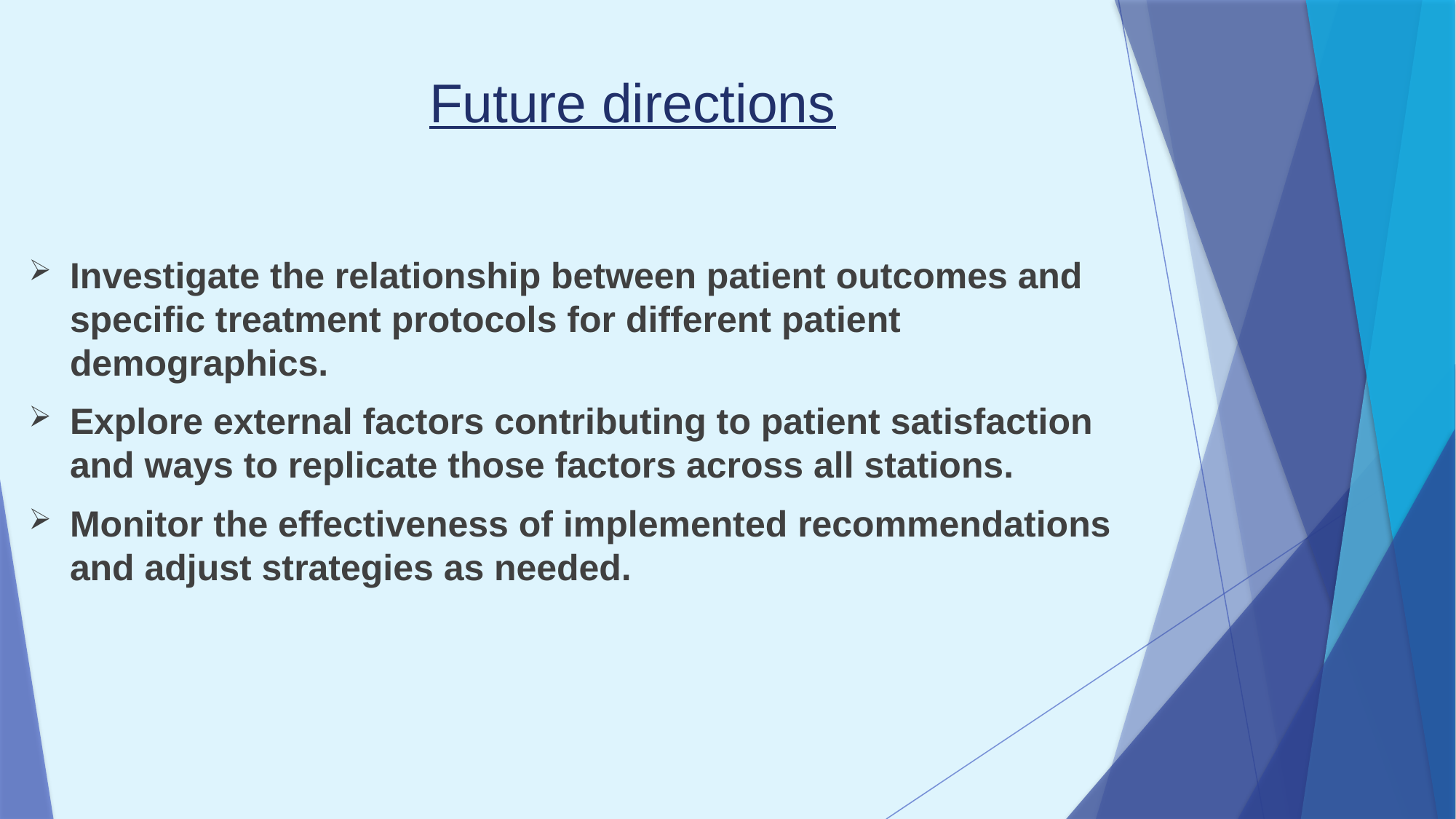

# Future directions

Investigate the relationship between patient outcomes and specific treatment protocols for different patient demographics.
Explore external factors contributing to patient satisfaction and ways to replicate those factors across all stations.
Monitor the effectiveness of implemented recommendations and adjust strategies as needed.